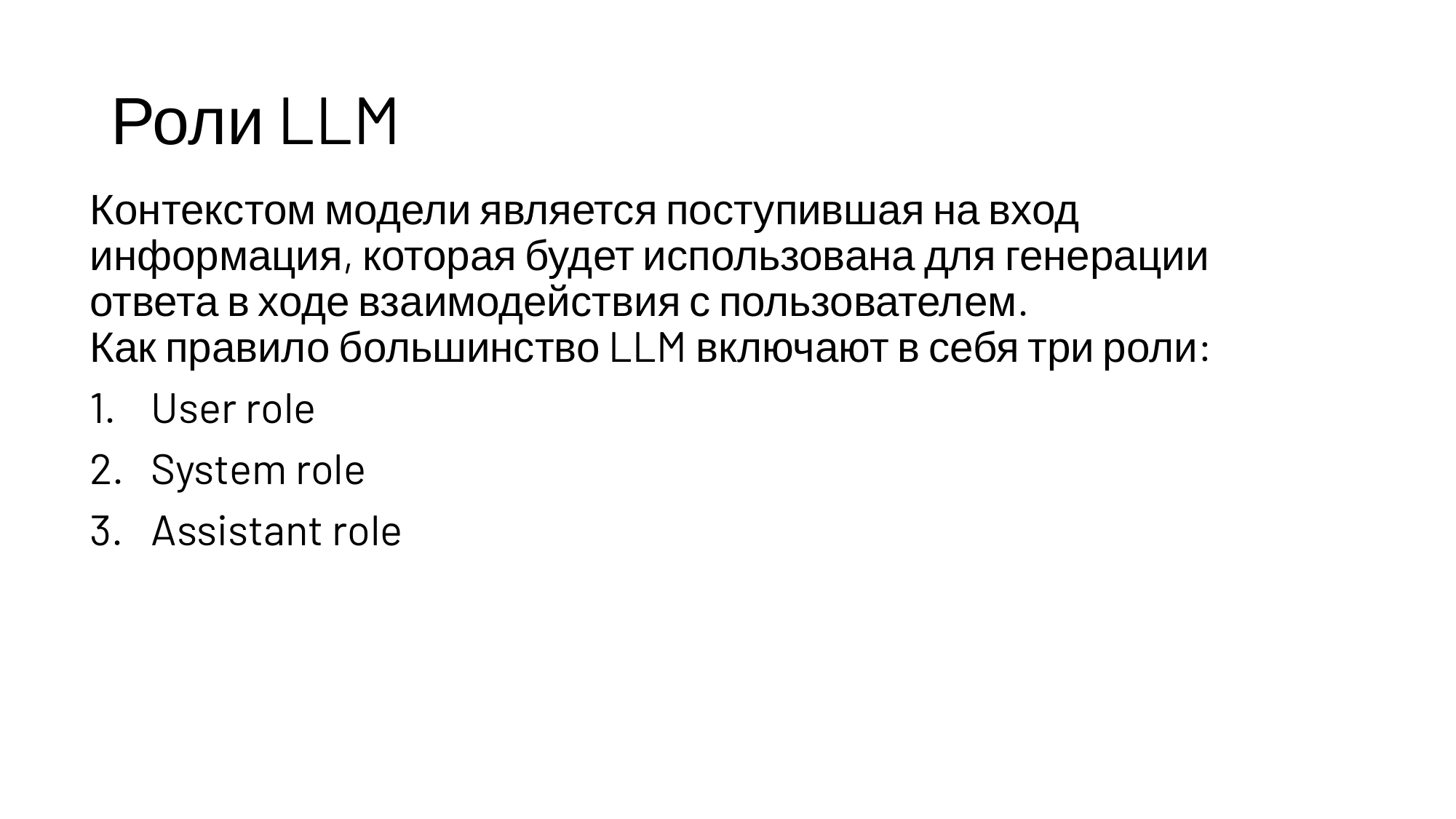

# Роли LLM
Контекстом модели является поступившая на вход информация, которая будет использована для генерации ответа в ходе взаимодействия с пользователем.
Как правило большинство LLM включают в себя три роли:
User role
System role
Assistant role